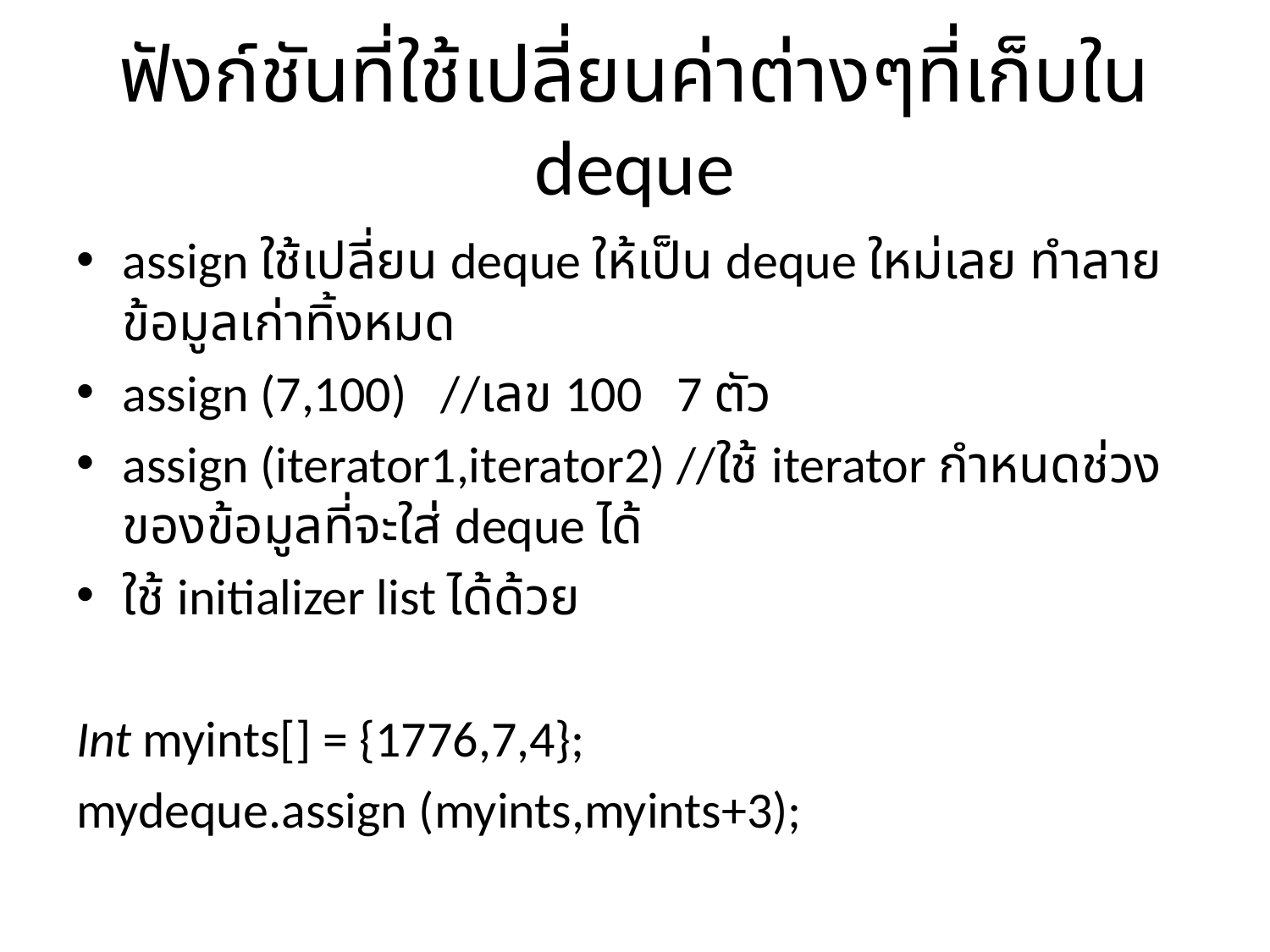

# ฟังก์ชันที่ใช้เปลี่ยนค่าต่างๆที่เก็บใน deque
assign ใช้เปลี่ยน deque ให้เป็น deque ใหม่เลย ทำลายข้อมูลเก่าทิ้งหมด
assign (7,100)   //เลข 100   7 ตัว
assign (iterator1,iterator2) //ใช้ iterator กำหนดช่วงของข้อมูลที่จะใส่ deque ได้
ใช้ initializer list ได้ด้วย

Int myints[] = {1776,7,4};
mydeque.assign (myints,myints+3);